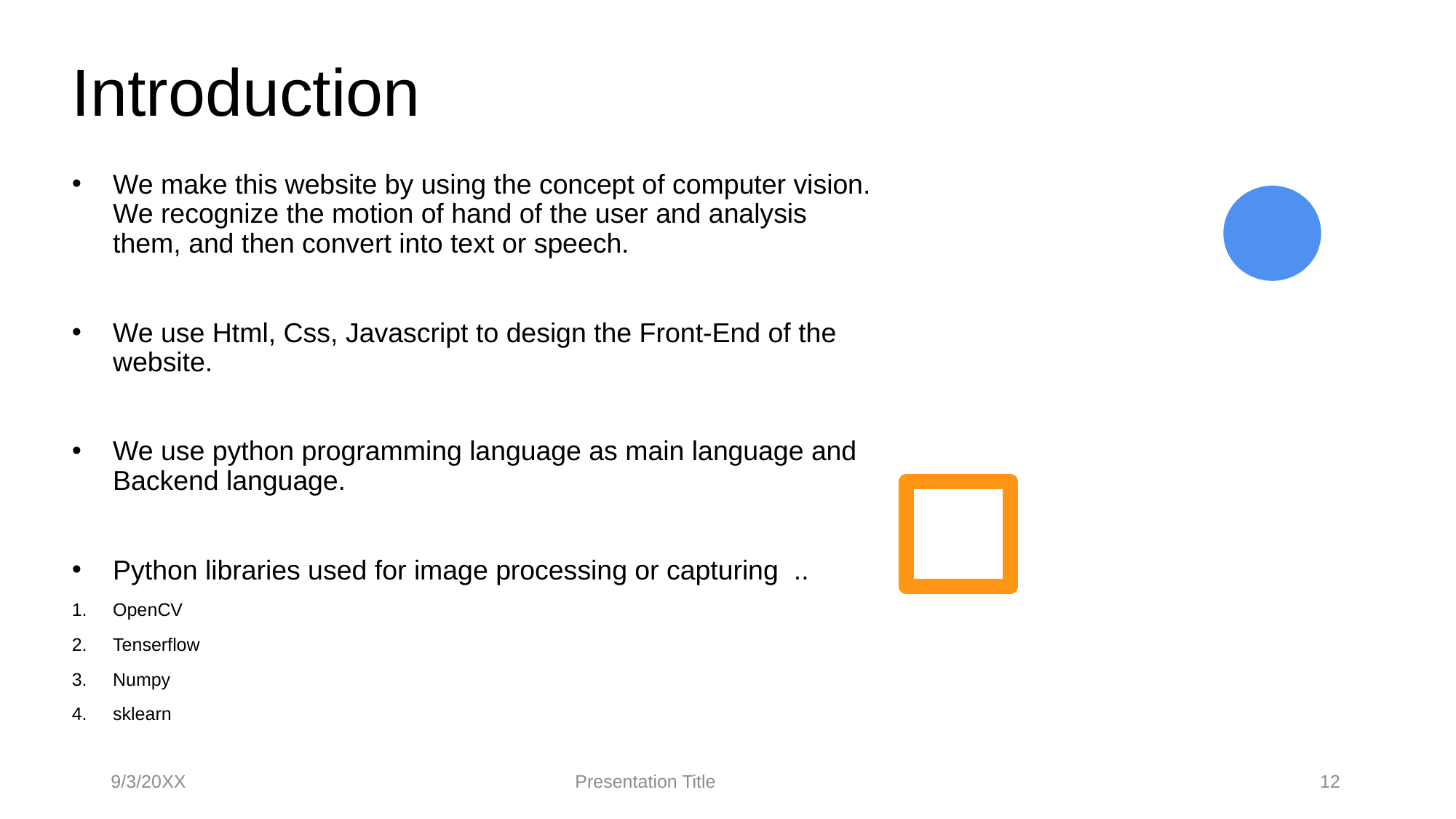

# Introduction
We make this website by using the concept of computer vision. We recognize the motion of hand of the user and analysis them, and then convert into text or speech.

We use Html, Css, Javascript to design the Front-End of the website.

We use python programming language as main language and Backend language.

Python libraries used for image processing or capturing  ..
OpenCV
Tenserflow
Numpy
sklearn

9/3/20XX
Presentation Title
12